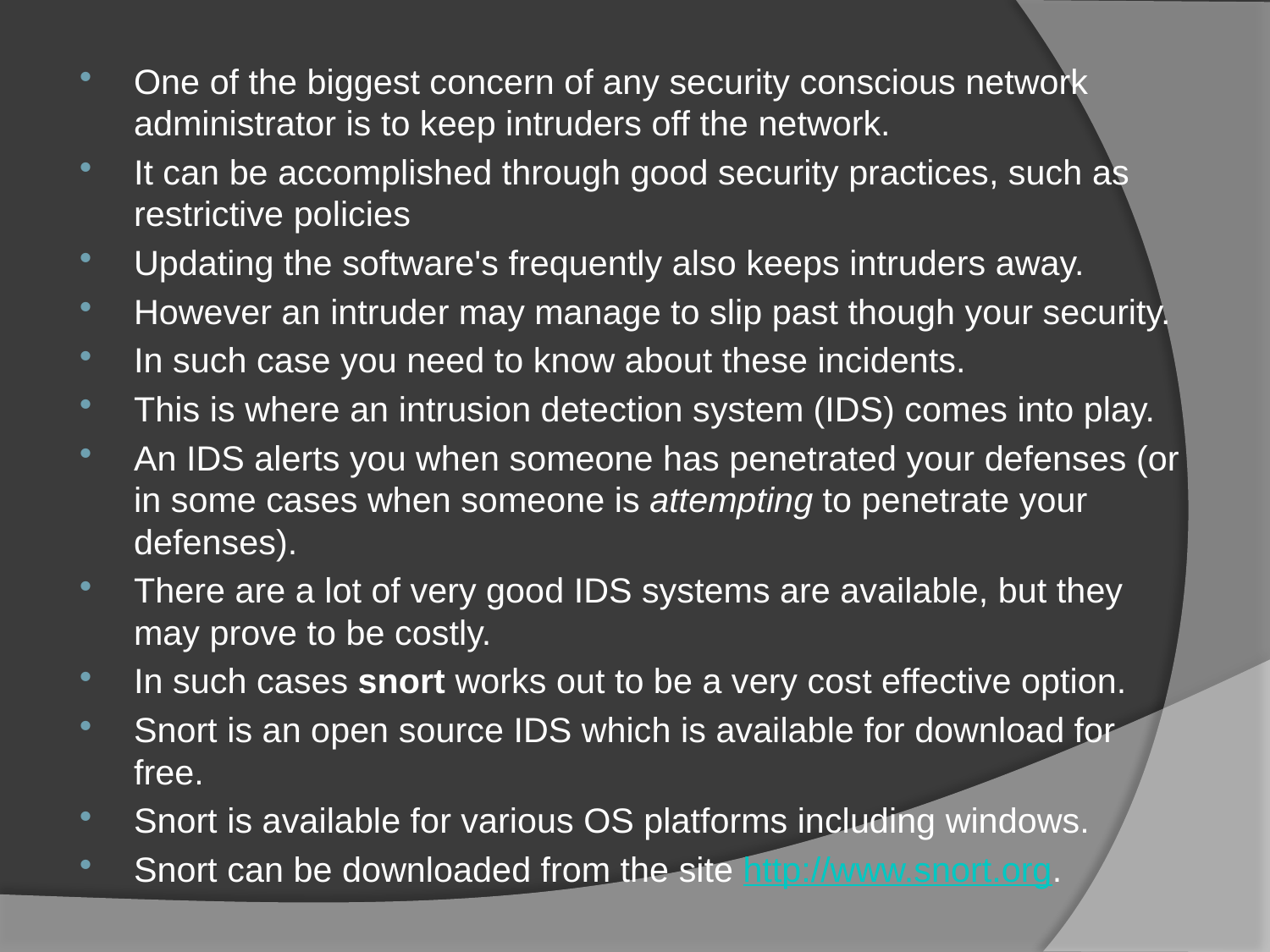

One of the biggest concern of any security conscious network administrator is to keep intruders off the network.
It can be accomplished through good security practices, such as restrictive policies
Updating the software's frequently also keeps intruders away.
However an intruder may manage to slip past though your security.
In such case you need to know about these incidents.
This is where an intrusion detection system (IDS) comes into play.
An IDS alerts you when someone has penetrated your defenses (or in some cases when someone is attempting to penetrate your defenses).
There are a lot of very good IDS systems are available, but they may prove to be costly.
In such cases snort works out to be a very cost effective option.
Snort is an open source IDS which is available for download for free.
Snort is available for various OS platforms including windows.
Snort can be downloaded from the site http://www.snort.org.